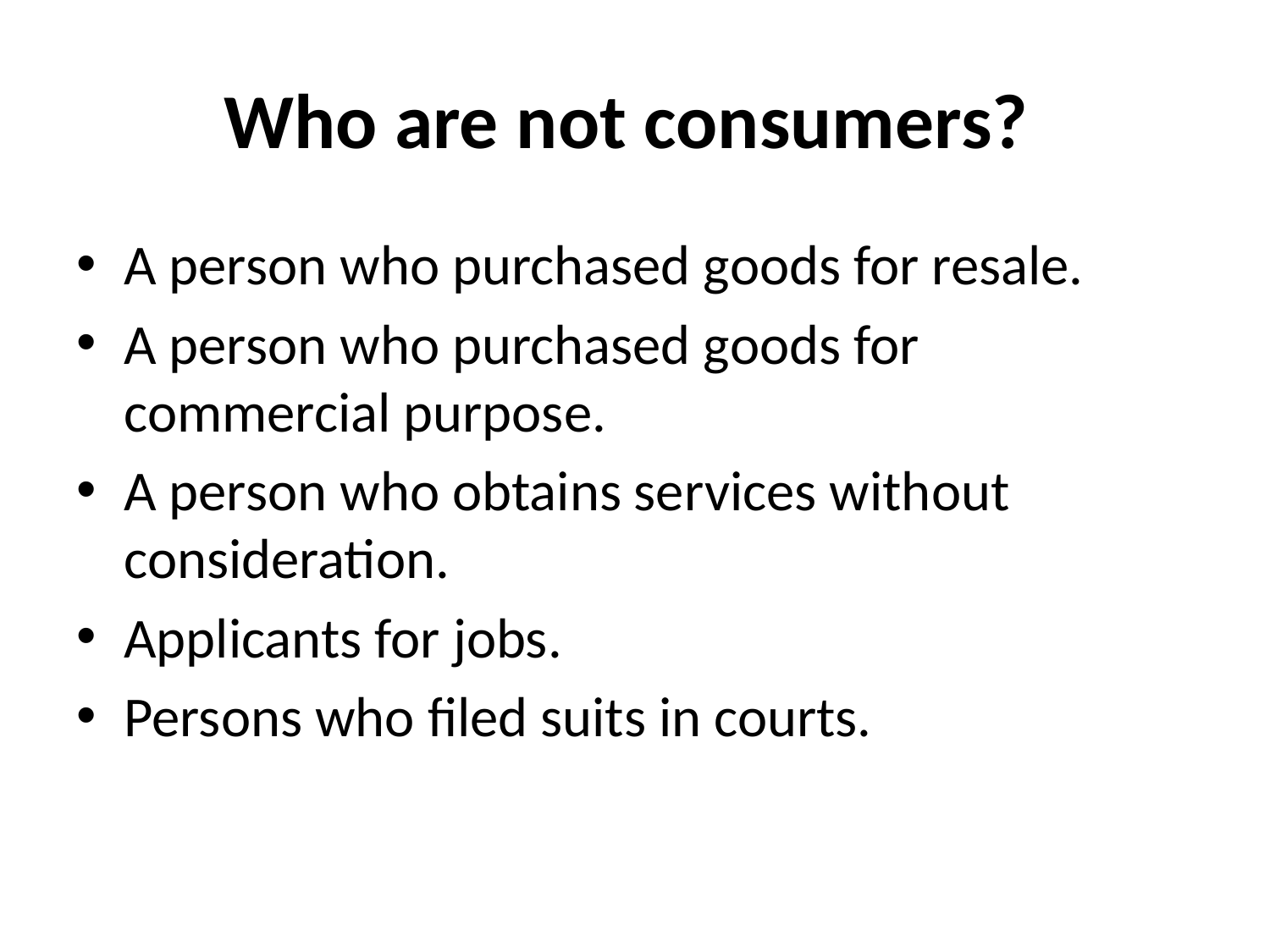

# Who are not consumers?
A person who purchased goods for resale.
A person who purchased goods for commercial purpose.
A person who obtains services without consideration.
Applicants for jobs.
Persons who filed suits in courts.